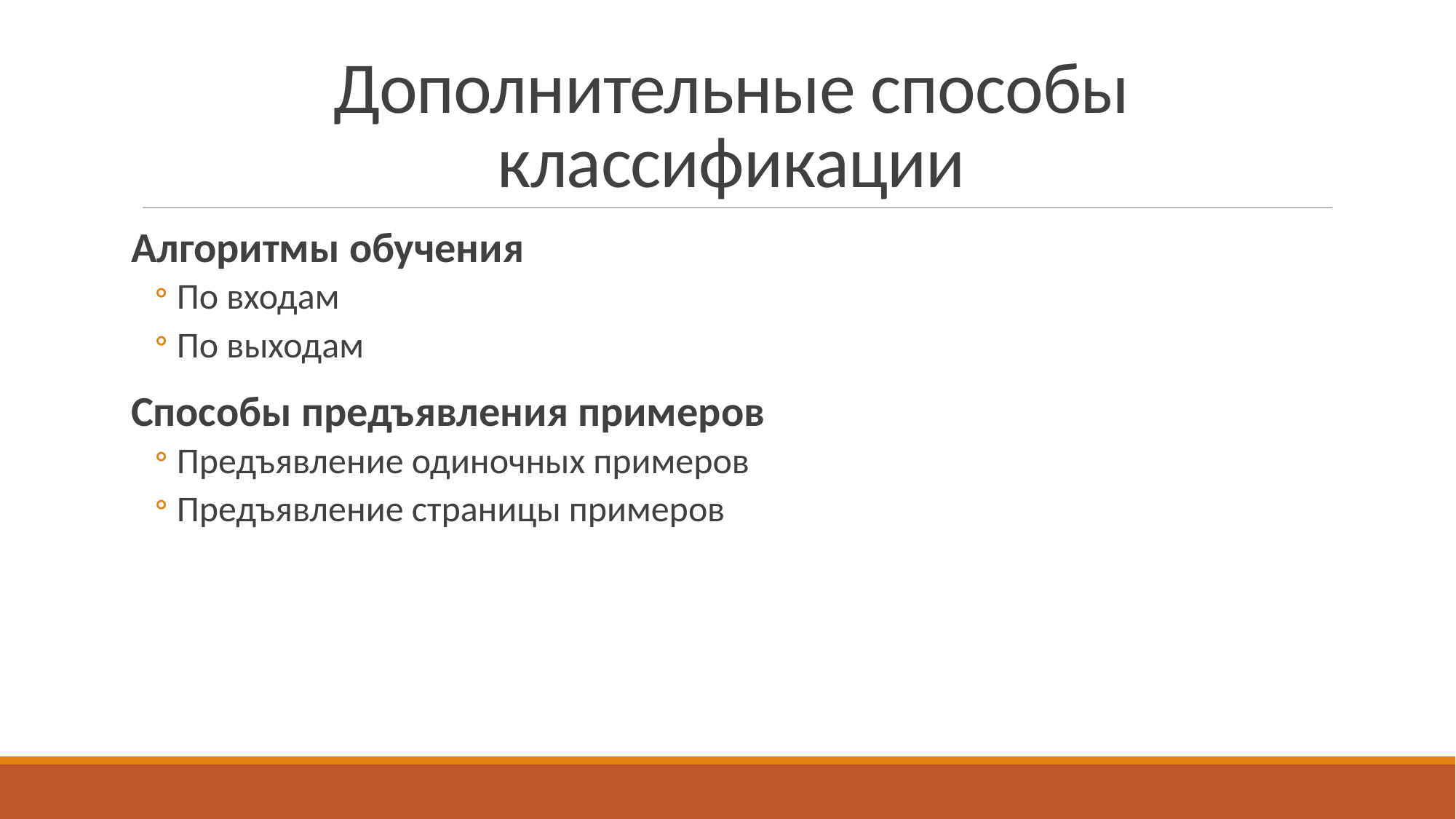

# Дополнительные способы классификации
Алгоритмы обучения
По входам
По выходам
Способы предъявления примеров
Предъявление одиночных примеров
Предъявление страницы примеров